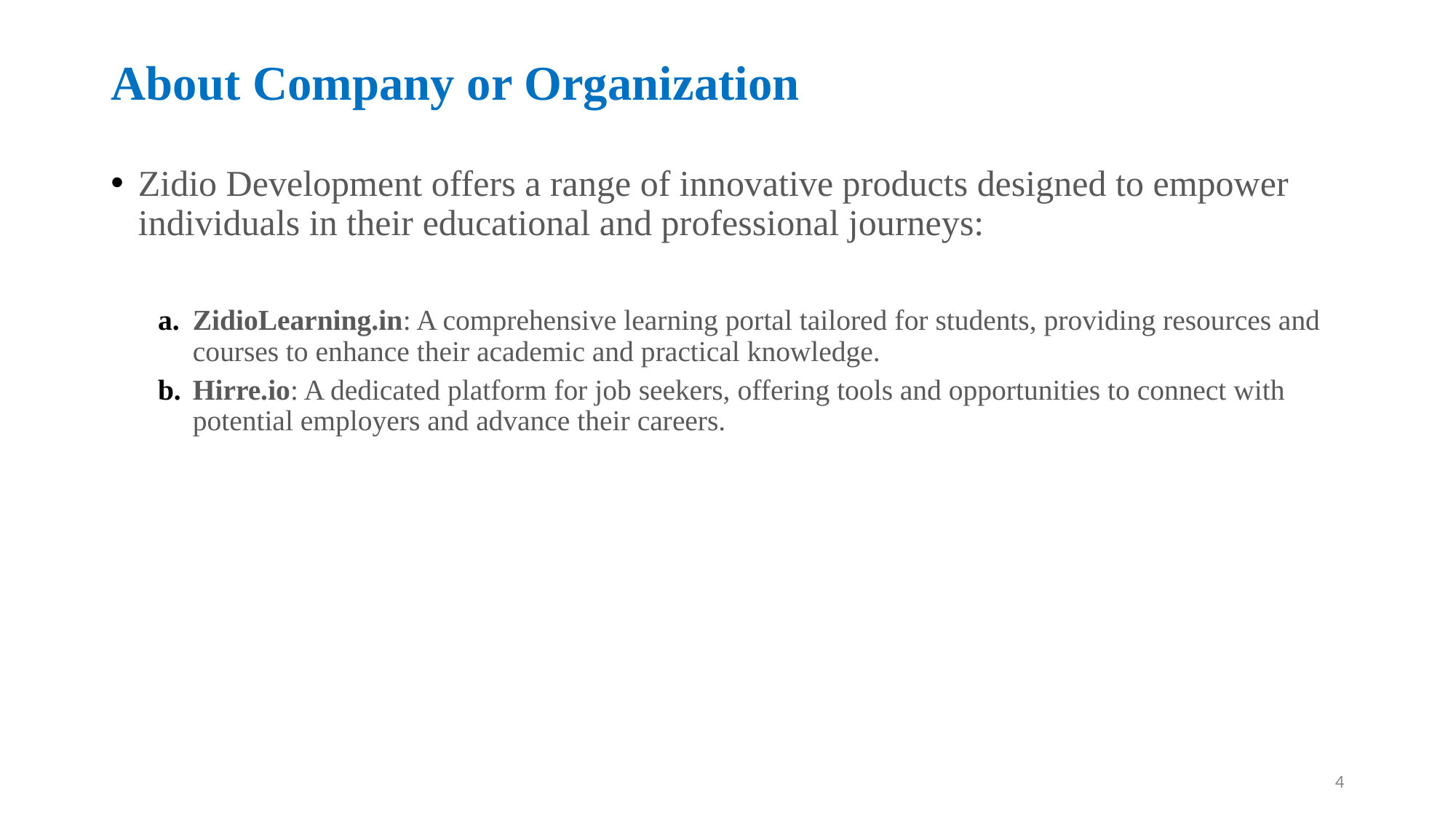

# About Company or Organization
Zidio Development offers a range of innovative products designed to empower individuals in their educational and professional journeys:

ZidioLearning.in: A comprehensive learning portal tailored for students, providing resources and courses to enhance their academic and practical knowledge.
Hirre.io: A dedicated platform for job seekers, offering tools and opportunities to connect with potential employers and advance their careers.

4